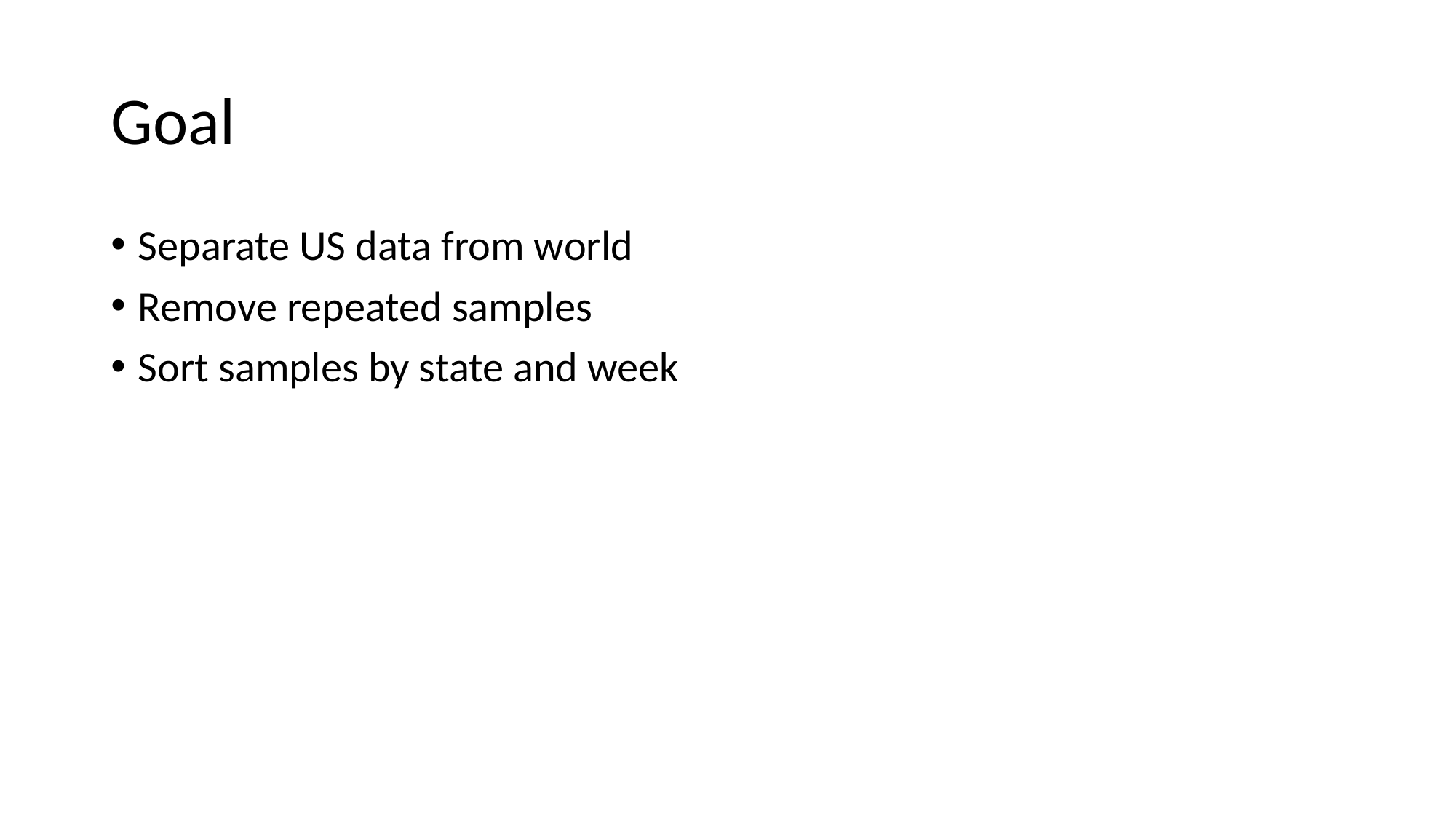

# Goal
Separate US data from world
Remove repeated samples
Sort samples by state and week